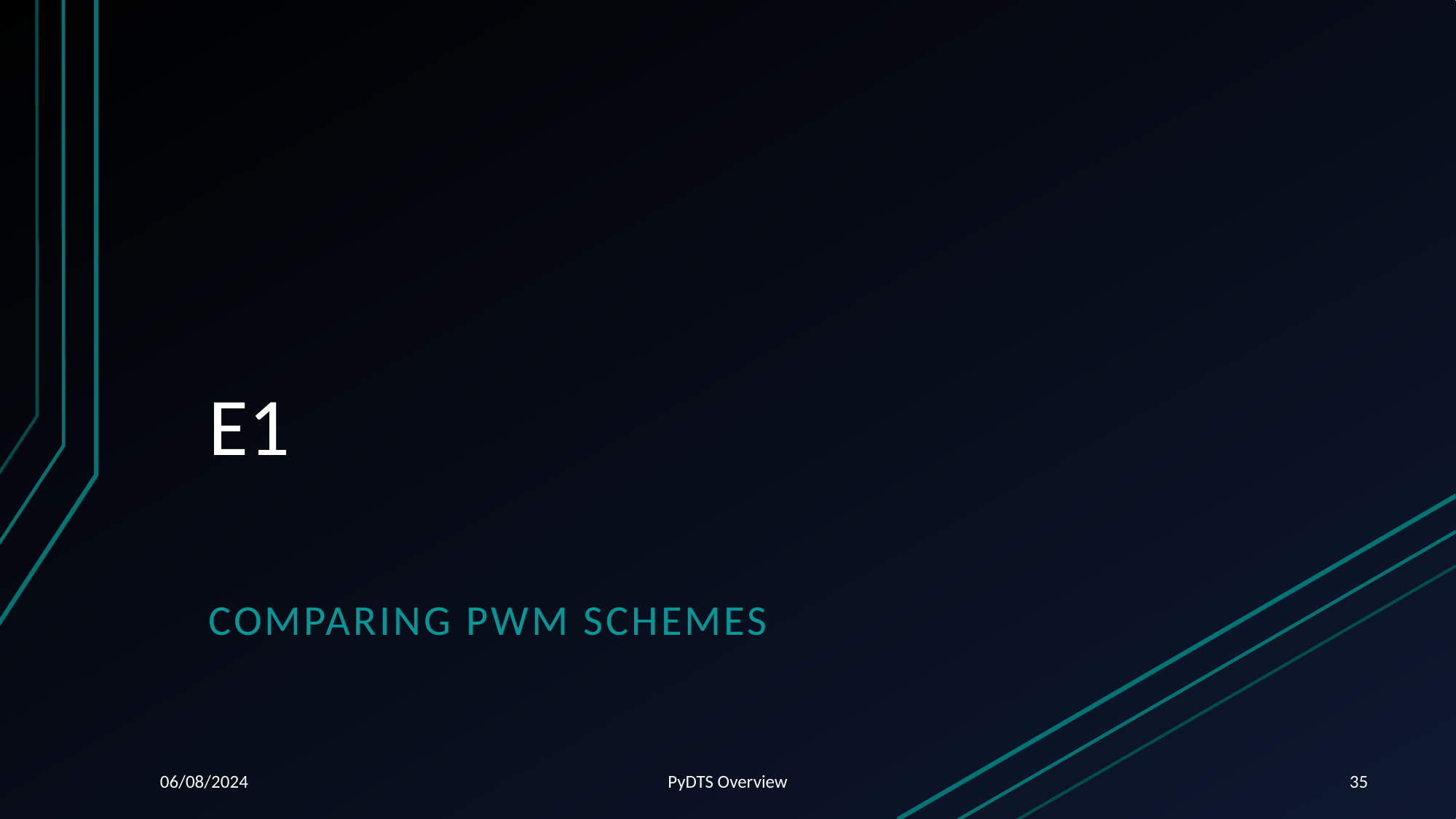

# E1
Comparing PWM Schemes
06/08/2024
PyDTS Overview
35